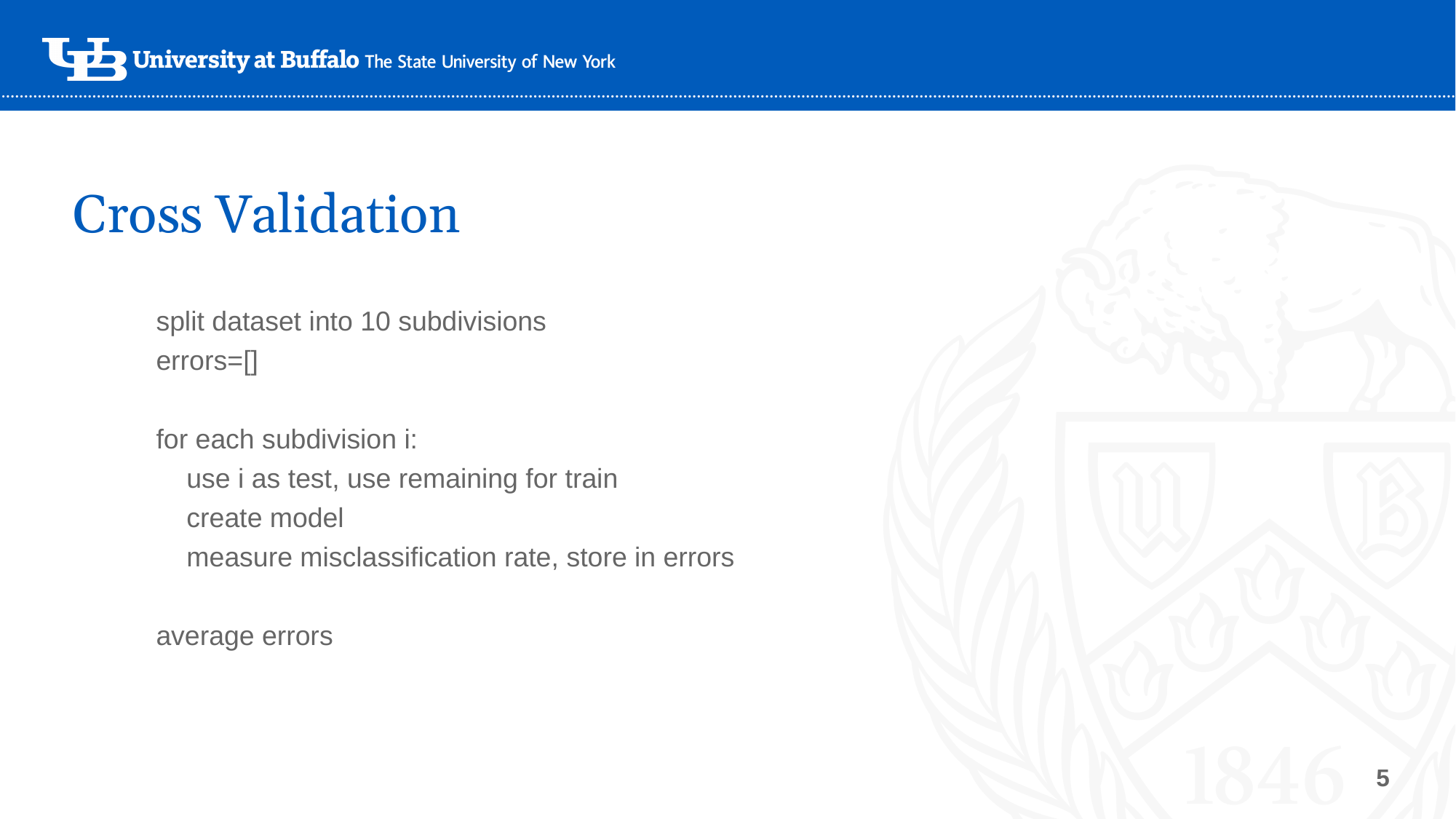

# Cross Validation
split dataset into 10 subdivisions
errors=[]

for each subdivision i:
    use i as test, use remaining for train
    create model
    measure misclassification rate, store in errors

average errors
5